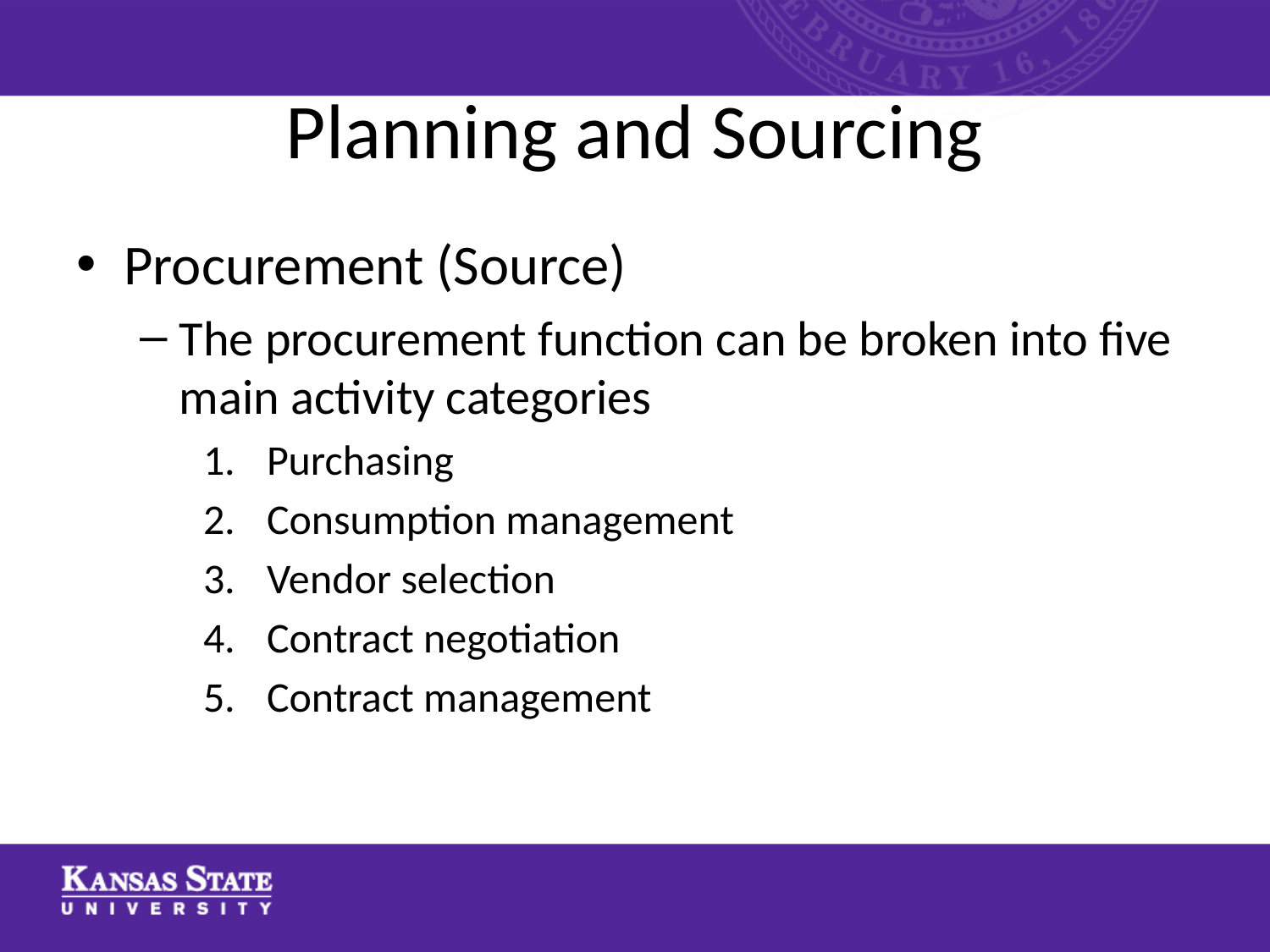

# Planning and Sourcing
Procurement (Source)
The procurement function can be broken into five main activity categories
Purchasing
Consumption management
Vendor selection
Contract negotiation
Contract management